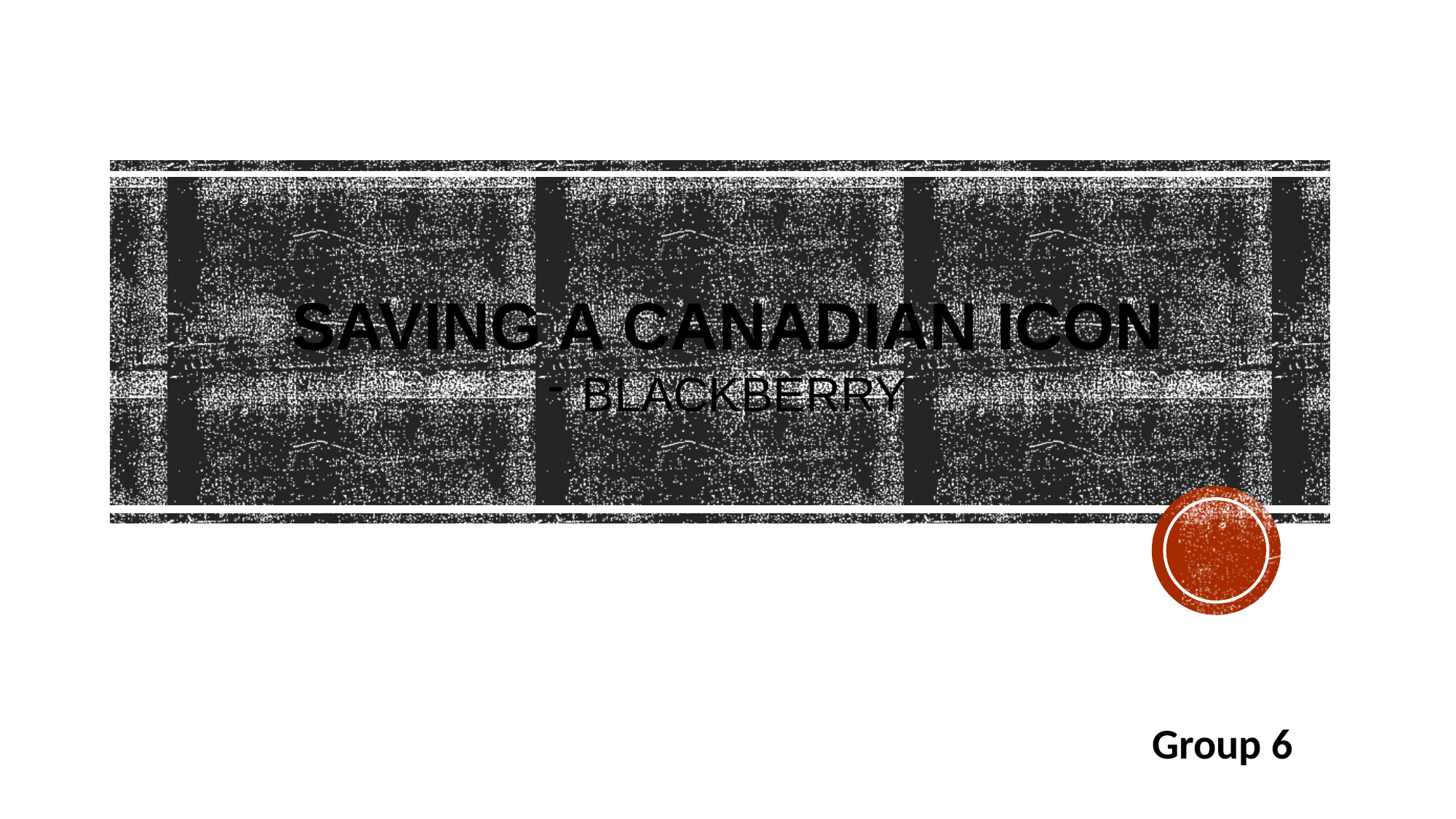

SAVING A CANADIAN ICON
BLACKBERRY
Group 6